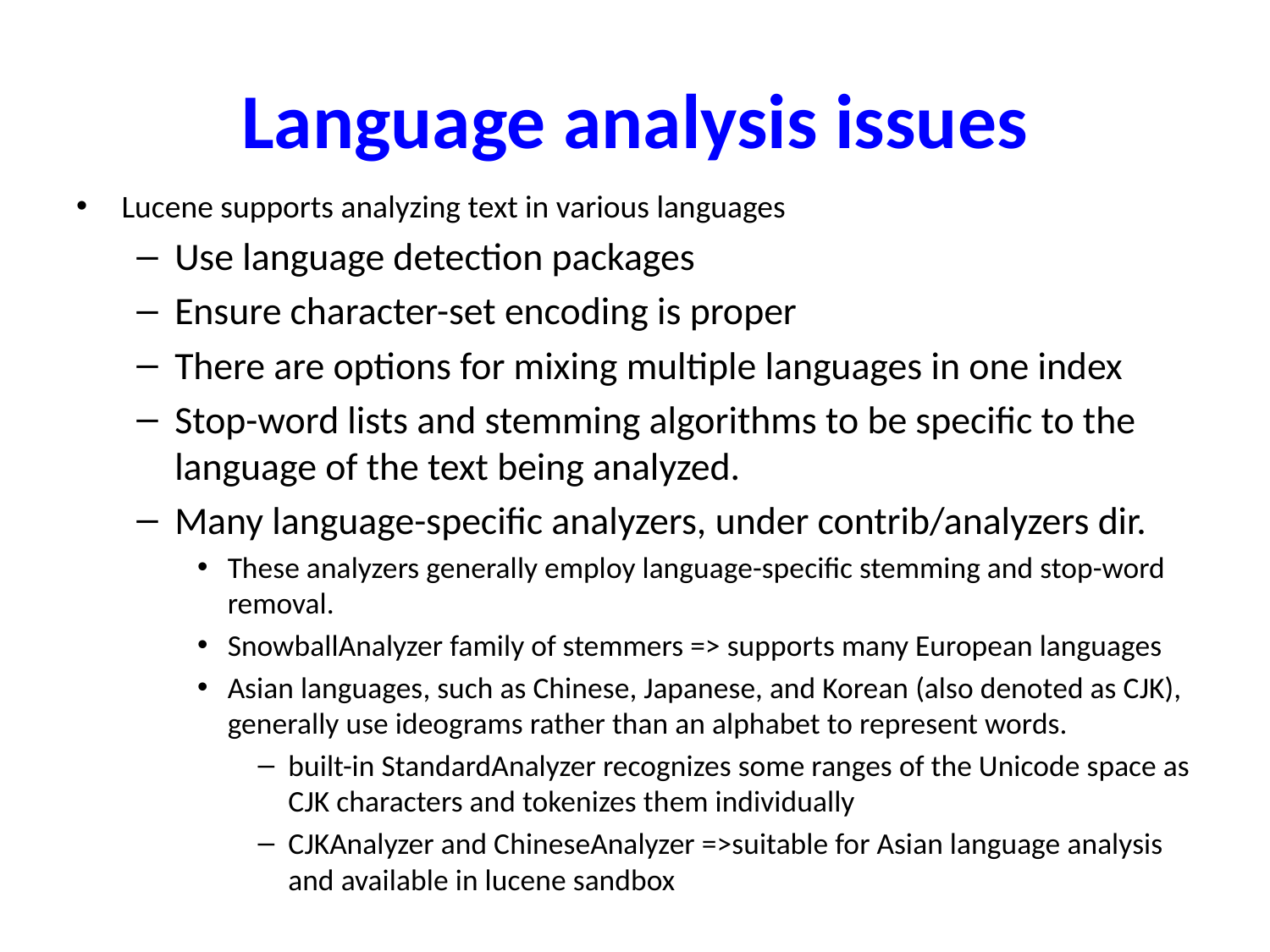

# Language analysis issues
Lucene supports analyzing text in various languages
Use language detection packages
Ensure character-set encoding is proper
There are options for mixing multiple languages in one index
Stop-word lists and stemming algorithms to be specific to the language of the text being analyzed.
Many language-specific analyzers, under contrib/analyzers dir.
These analyzers generally employ language-specific stemming and stop-word removal.
SnowballAnalyzer family of stemmers => supports many European languages
Asian languages, such as Chinese, Japanese, and Korean (also denoted as CJK), generally use ideograms rather than an alphabet to represent words.
built-in StandardAnalyzer recognizes some ranges of the Unicode space as CJK characters and tokenizes them individually
CJKAnalyzer and ChineseAnalyzer =>suitable for Asian language analysis and available in lucene sandbox